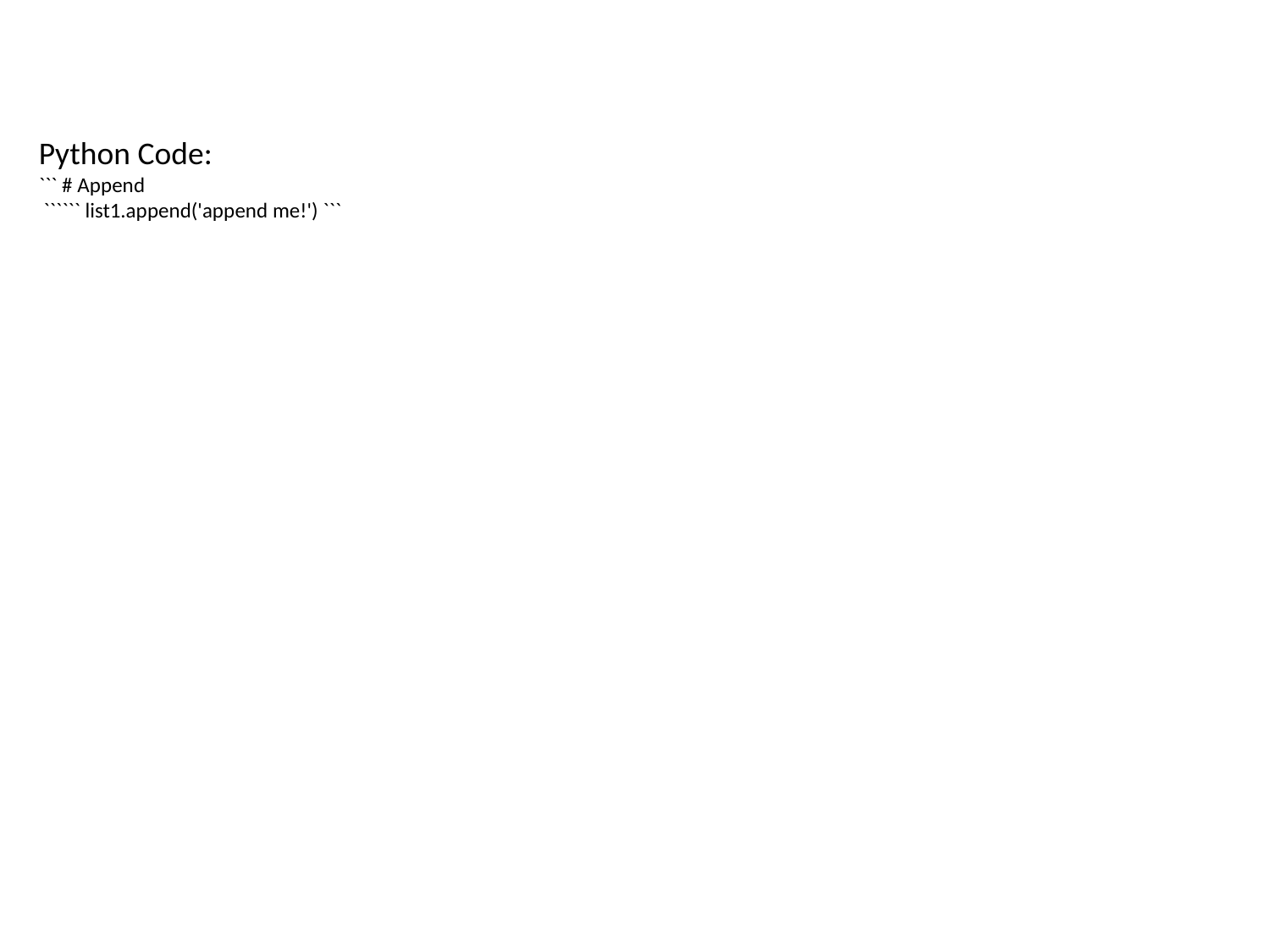

Python Code:
``` # Append
 `````` list1.append('append me!') ```